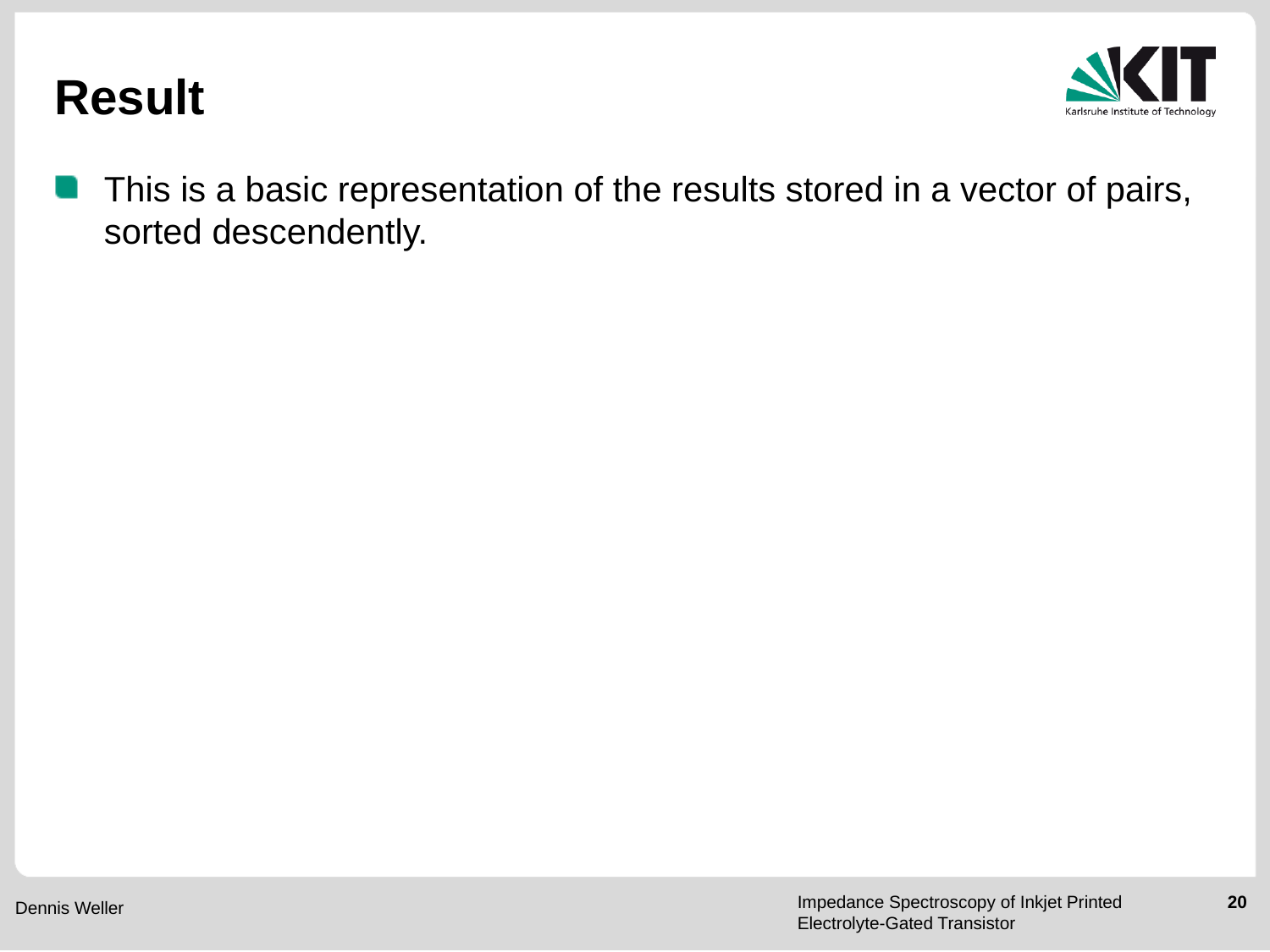

# Result
This is a basic representation of the results stored in a vector of pairs, sorted descendently.

Impedance Spectroscopy of Inkjet Printed Electrolyte-Gated Transistor
20
Dennis Weller